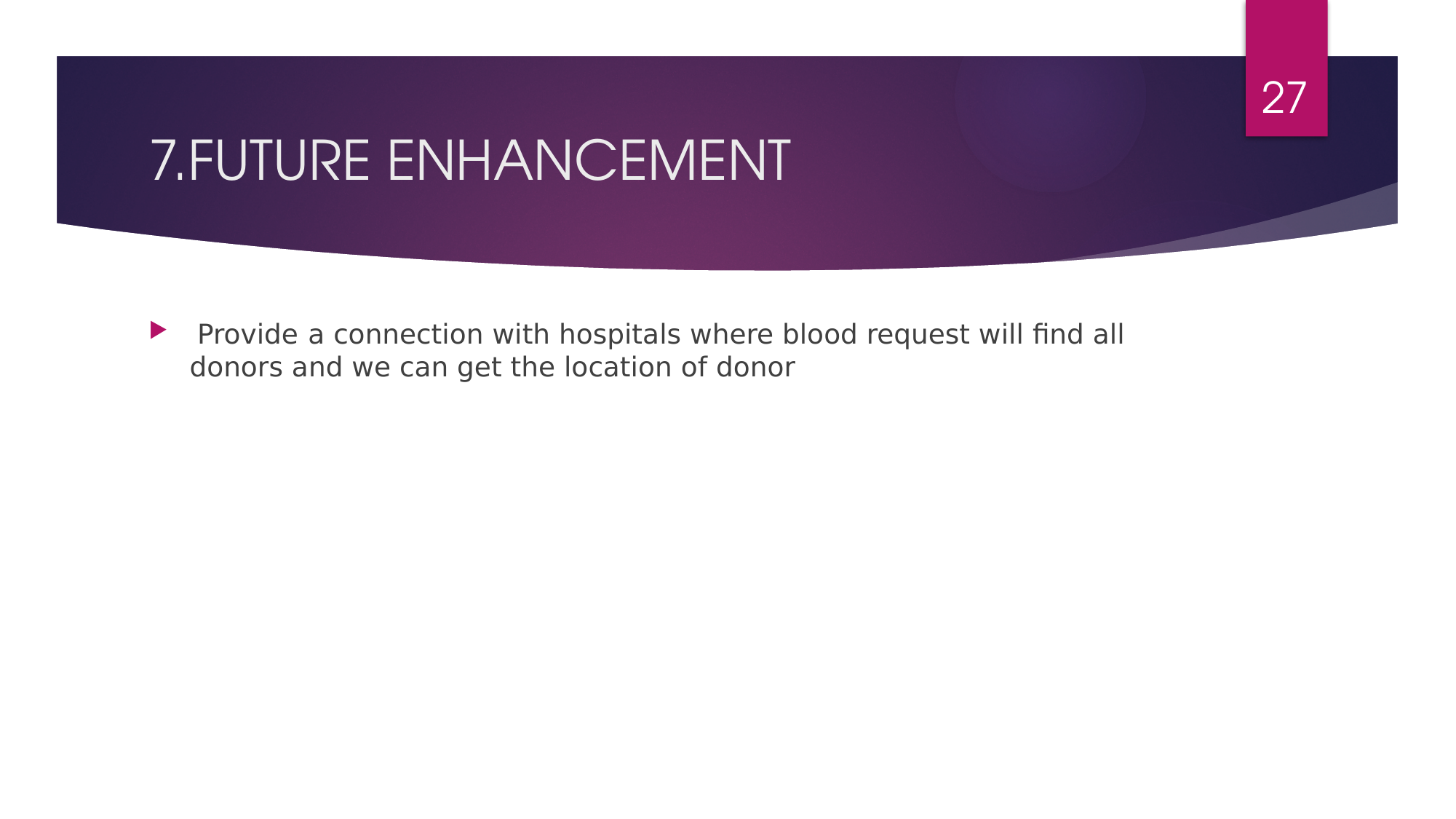

27
# 7.FUTURE ENHANCEMENT
 Provide a connection with hospitals where blood request will find all donors and we can get the location of donor